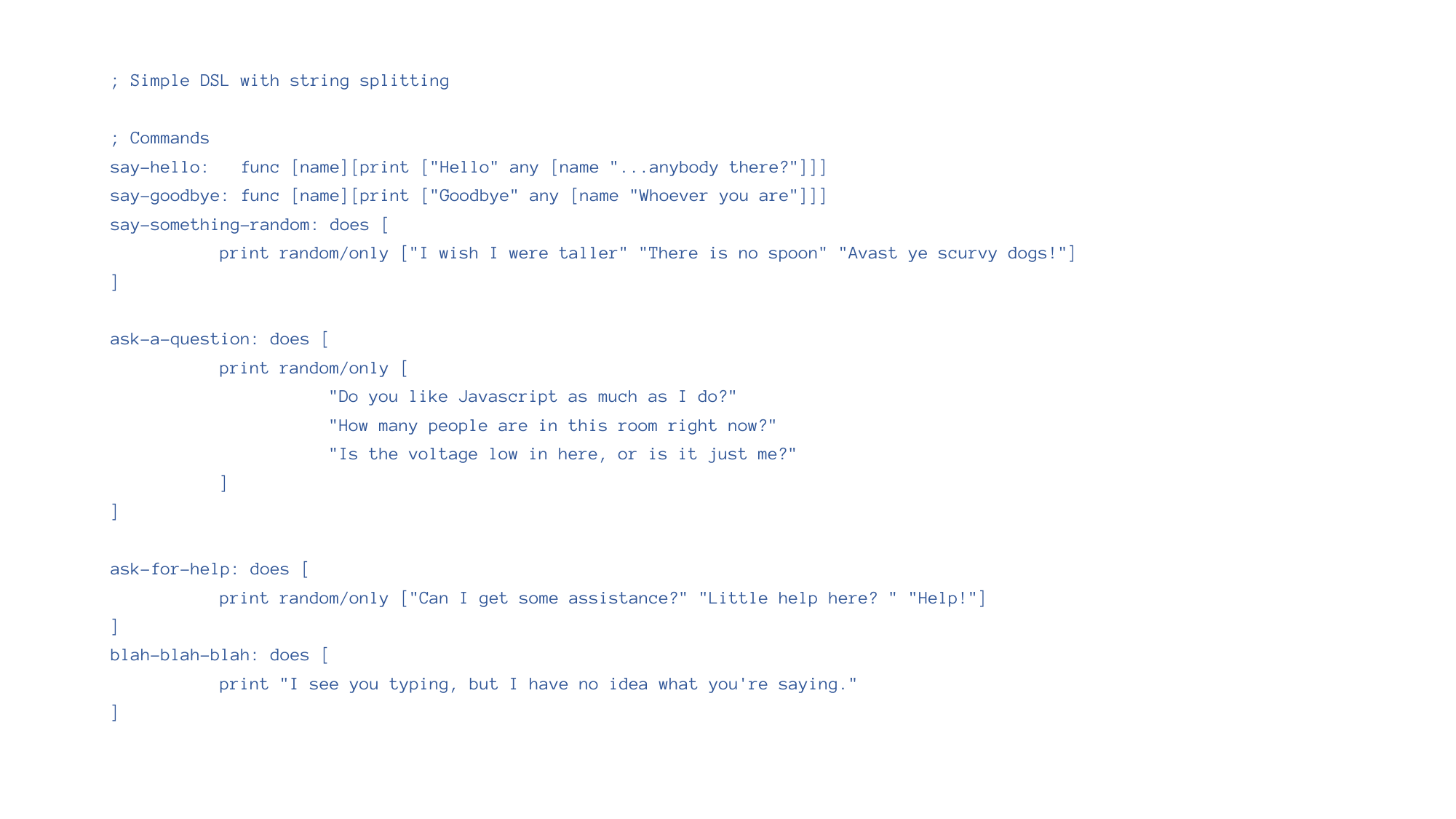

; Simple DSL with string splitting

; Commands
say-hello:   func [name][print ["Hello" any [name "...anybody there?"]]]
say-goodbye: func [name][print ["Goodbye" any [name "Whoever you are"]]]
say-something-random: does [
	print random/only ["I wish I were taller" "There is no spoon" "Avast ye scurvy dogs!"]
]

ask-a-question: does [
	print random/only [
		"Do you like Javascript as much as I do?"
		"How many people are in this room right now?"
		"Is the voltage low in here, or is it just me?"
	]
]

ask-for-help: does [
	print random/only ["Can I get some assistance?" "Little help here? " "Help!"]
]
blah-blah-blah: does [
	print "I see you typing, but I have no idea what you're saying."
]